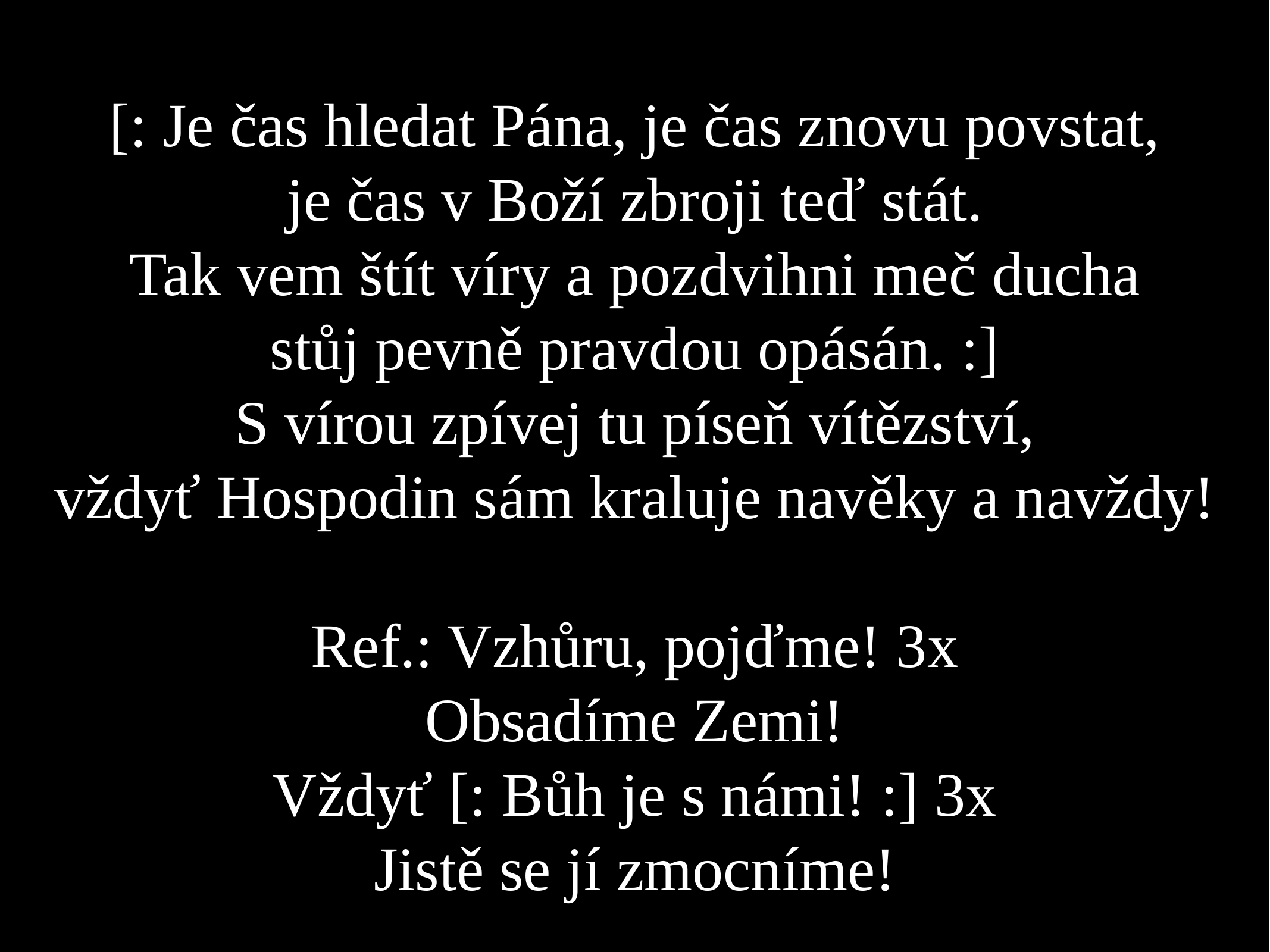

[: Je čas hledat Pána, je čas znovu povstat,
je čas v Boží zbroji teď stát.
Tak vem štít víry a pozdvihni meč ducha
stůj pevně pravdou opásán. :]
S vírou zpívej tu píseň vítězství,
vždyť Hospodin sám kraluje navěky a navždy!

Ref.: Vzhůru, pojďme! 3x
Obsadíme Zemi!
Vždyť [: Bůh je s námi! :] 3x
Jistě se jí zmocníme!